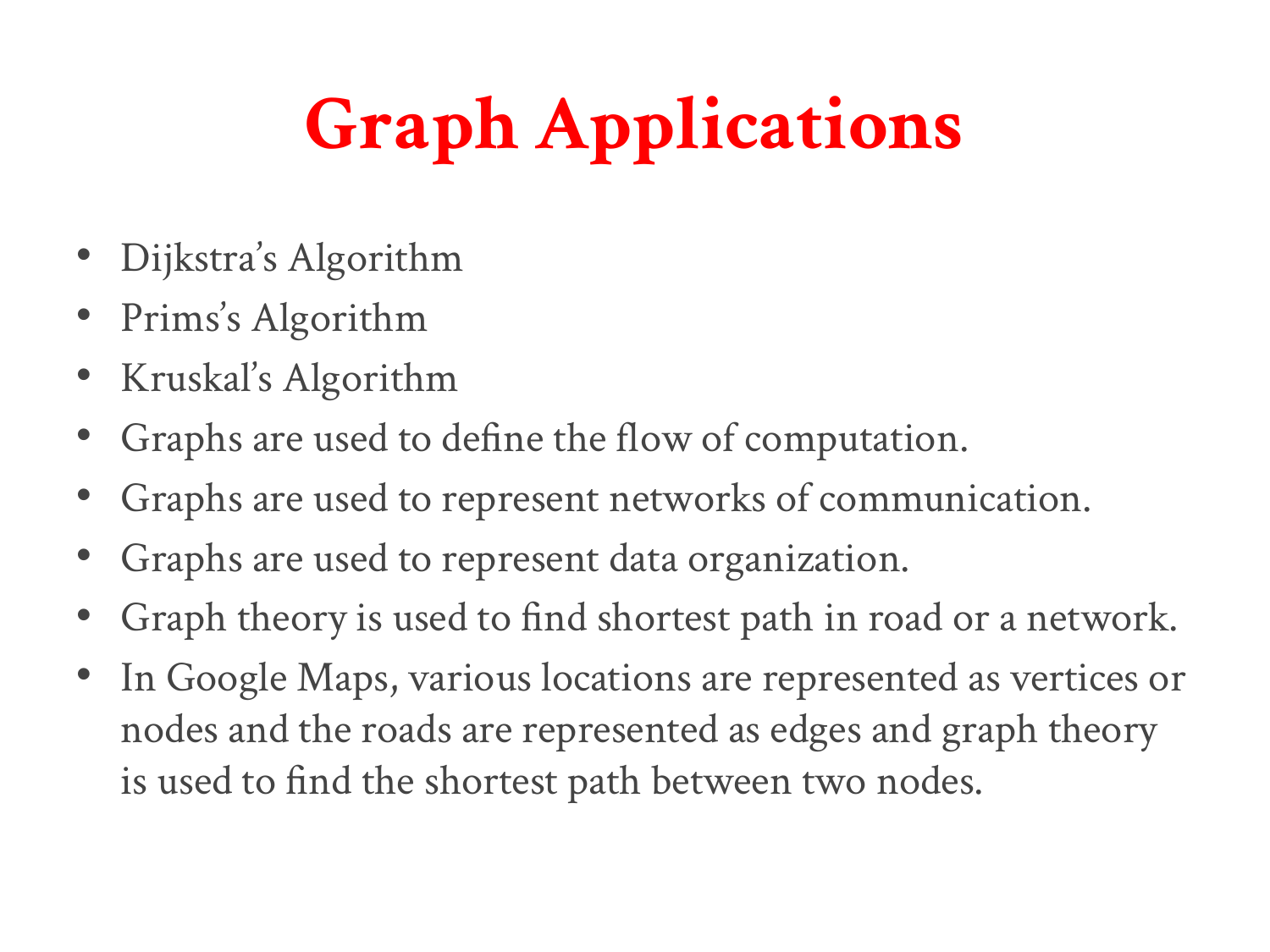

# Graph Applications
Dijkstra’s Algorithm
Prims’s Algorithm
Kruskal’s Algorithm
Graphs are used to define the flow of computation.
Graphs are used to represent networks of communication.
Graphs are used to represent data organization.
Graph theory is used to find shortest path in road or a network.
In Google Maps, various locations are represented as vertices or nodes and the roads are represented as edges and graph theory is used to find the shortest path between two nodes.